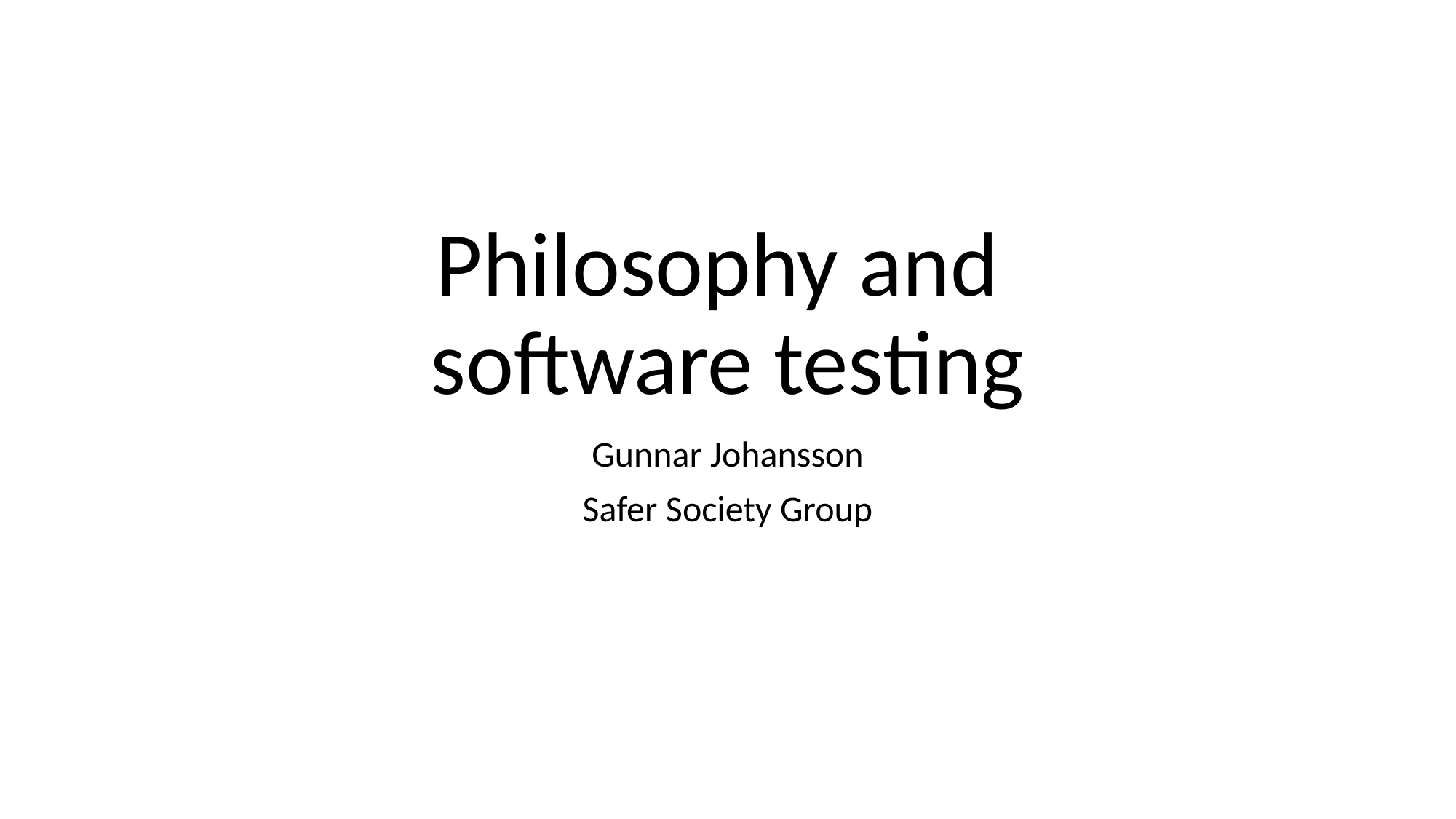

# Philosophy and software testing
Gunnar Johansson
Safer Society Group